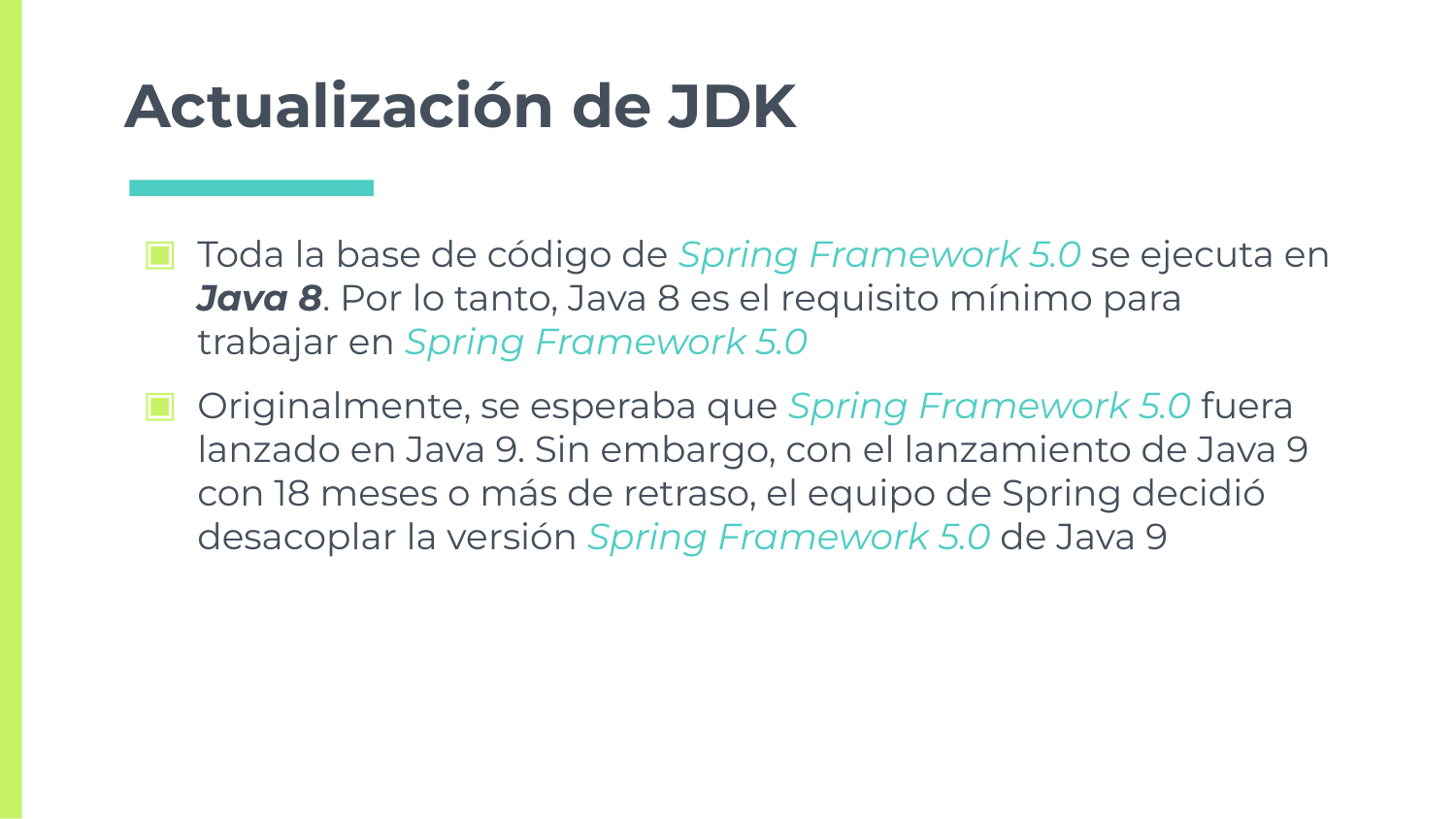

# Actualización de JDK
Toda la base de código de Spring Framework 5.0 se ejecuta en Java 8. Por lo tanto, Java 8 es el requisito mínimo para trabajar en Spring Framework 5.0
Originalmente, se esperaba que Spring Framework 5.0 fuera lanzado en Java 9. Sin embargo, con el lanzamiento de Java 9 con 18 meses o más de retraso, el equipo de Spring decidió desacoplar la versión Spring Framework 5.0 de Java 9